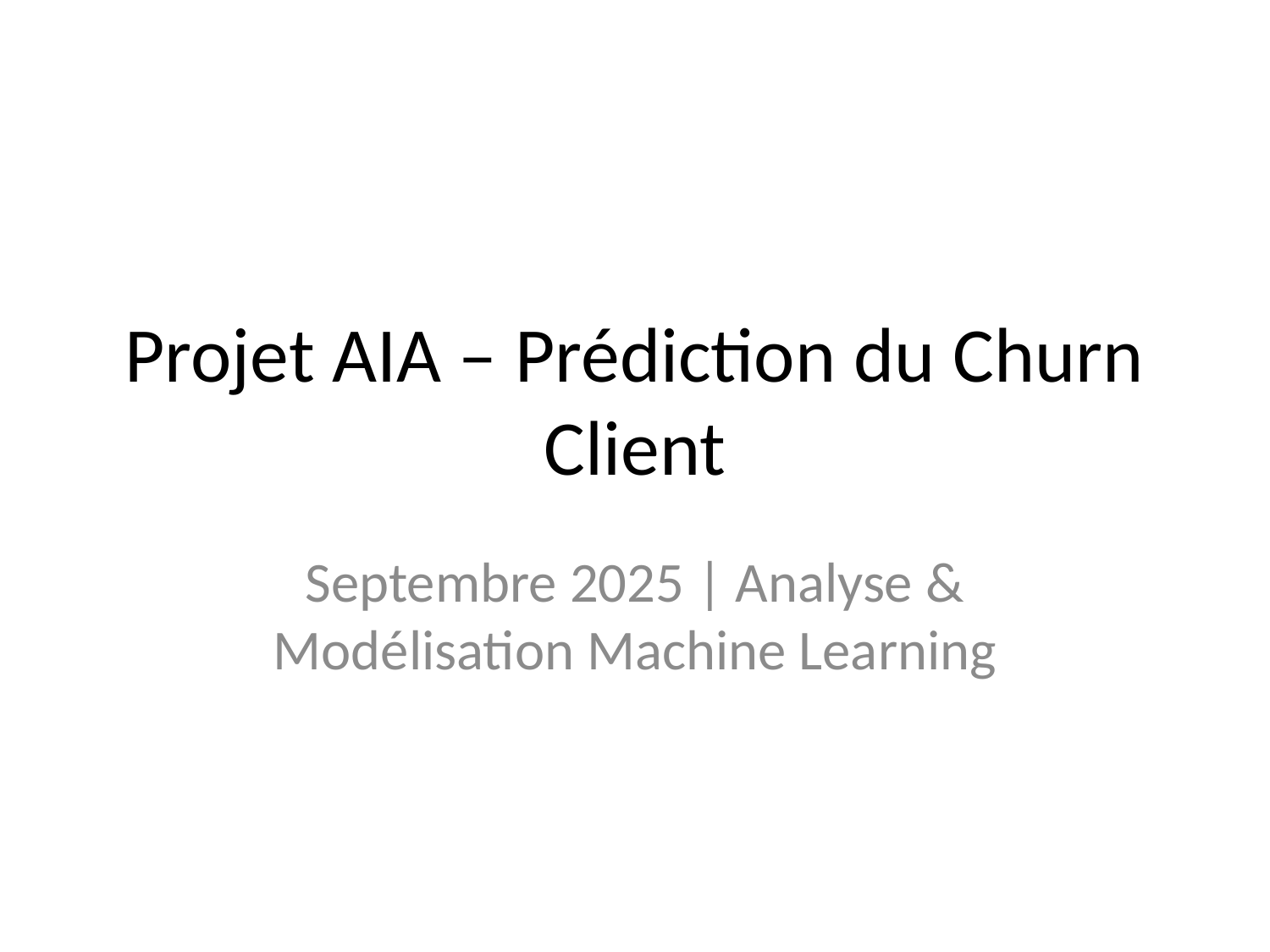

# Projet AIA – Prédiction du Churn Client
Septembre 2025 | Analyse & Modélisation Machine Learning